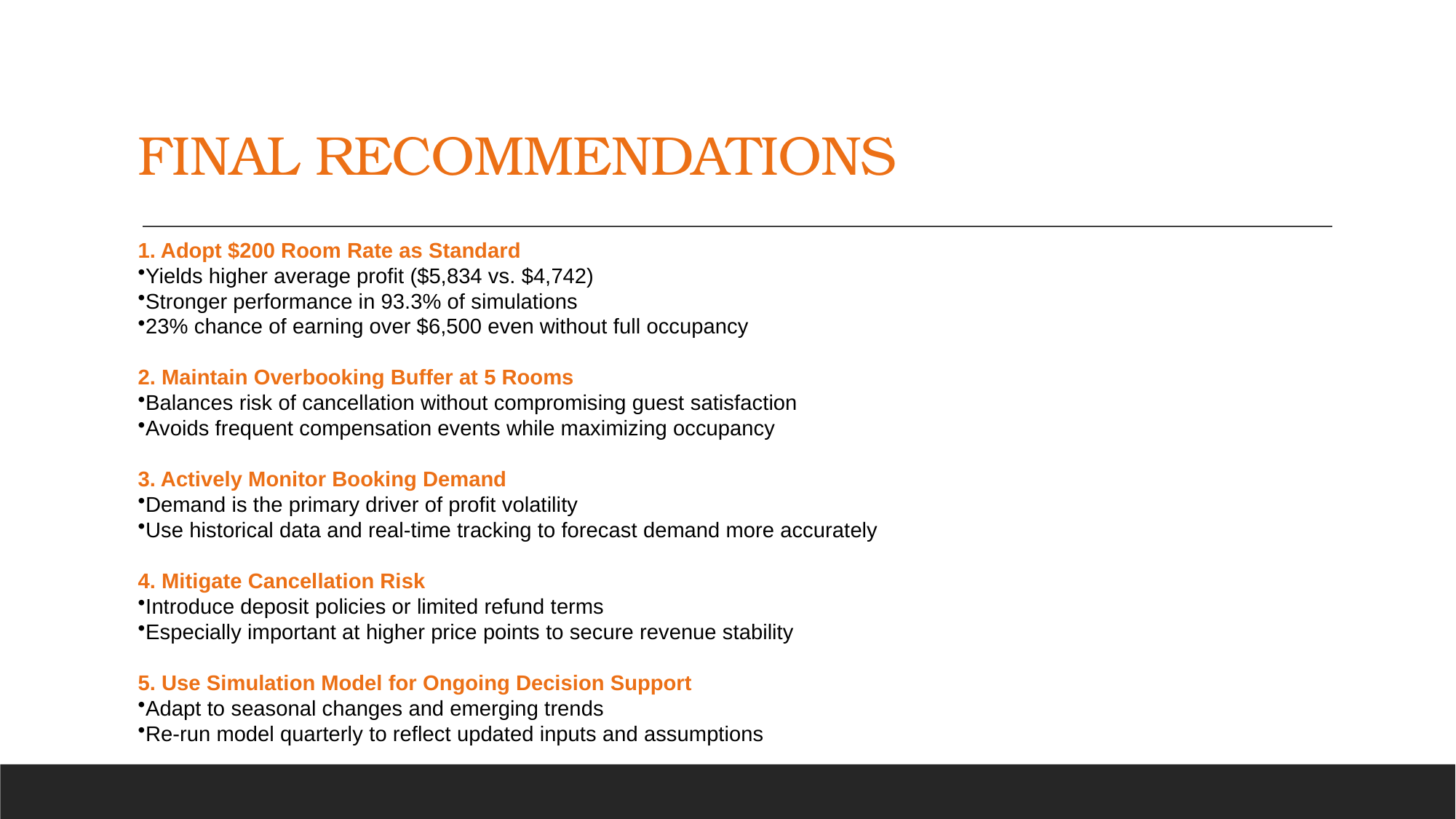

# FINAL RECOMMENDATIONS

1. Adopt $200 Room Rate as Standard
Yields higher average profit ($5,834 vs. $4,742)
Stronger performance in 93.3% of simulations
23% chance of earning over $6,500 even without full occupancy

2. Maintain Overbooking Buffer at 5 Rooms
Balances risk of cancellation without compromising guest satisfaction
Avoids frequent compensation events while maximizing occupancy

3. Actively Monitor Booking Demand
Demand is the primary driver of profit volatility
Use historical data and real-time tracking to forecast demand more accurately

4. Mitigate Cancellation Risk
Introduce deposit policies or limited refund terms
Especially important at higher price points to secure revenue stability

5. Use Simulation Model for Ongoing Decision Support
Adapt to seasonal changes and emerging trends
Re-run model quarterly to reflect updated inputs and assumptions